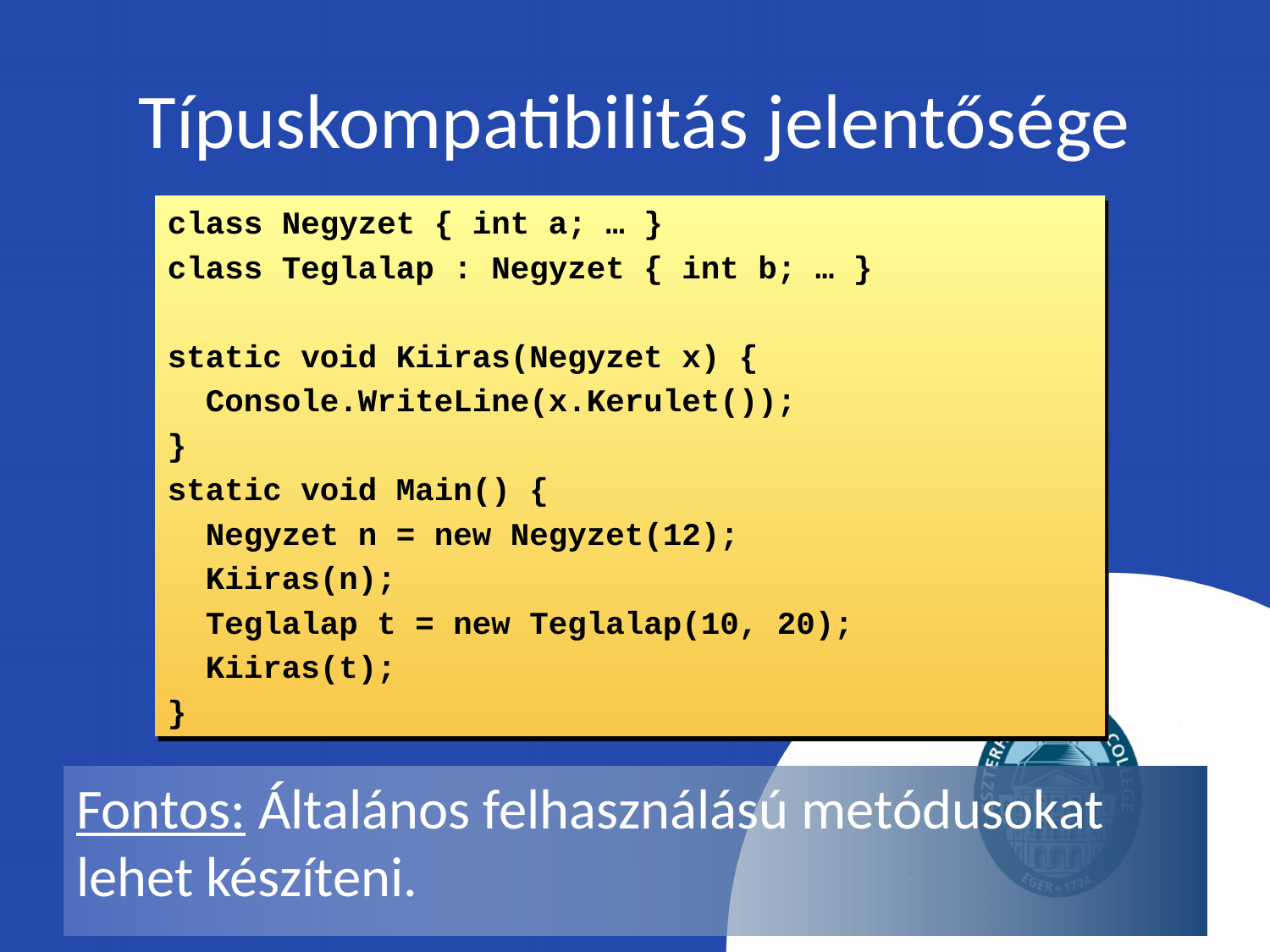

# Típuskompatibilitás jelentősége
class Negyzet { int a; … }
class Teglalap : Negyzet { int b; … }

static void Kiiras(Negyzet x) {
  Console.WriteLine(x.Kerulet());
}
static void Main() {
  Negyzet n = new Negyzet(12);
  Kiiras(n);
  Teglalap t = new Teglalap(10, 20);
  Kiiras(t);
}
Fontos: Általános felhasználású metódusokat lehet készíteni.